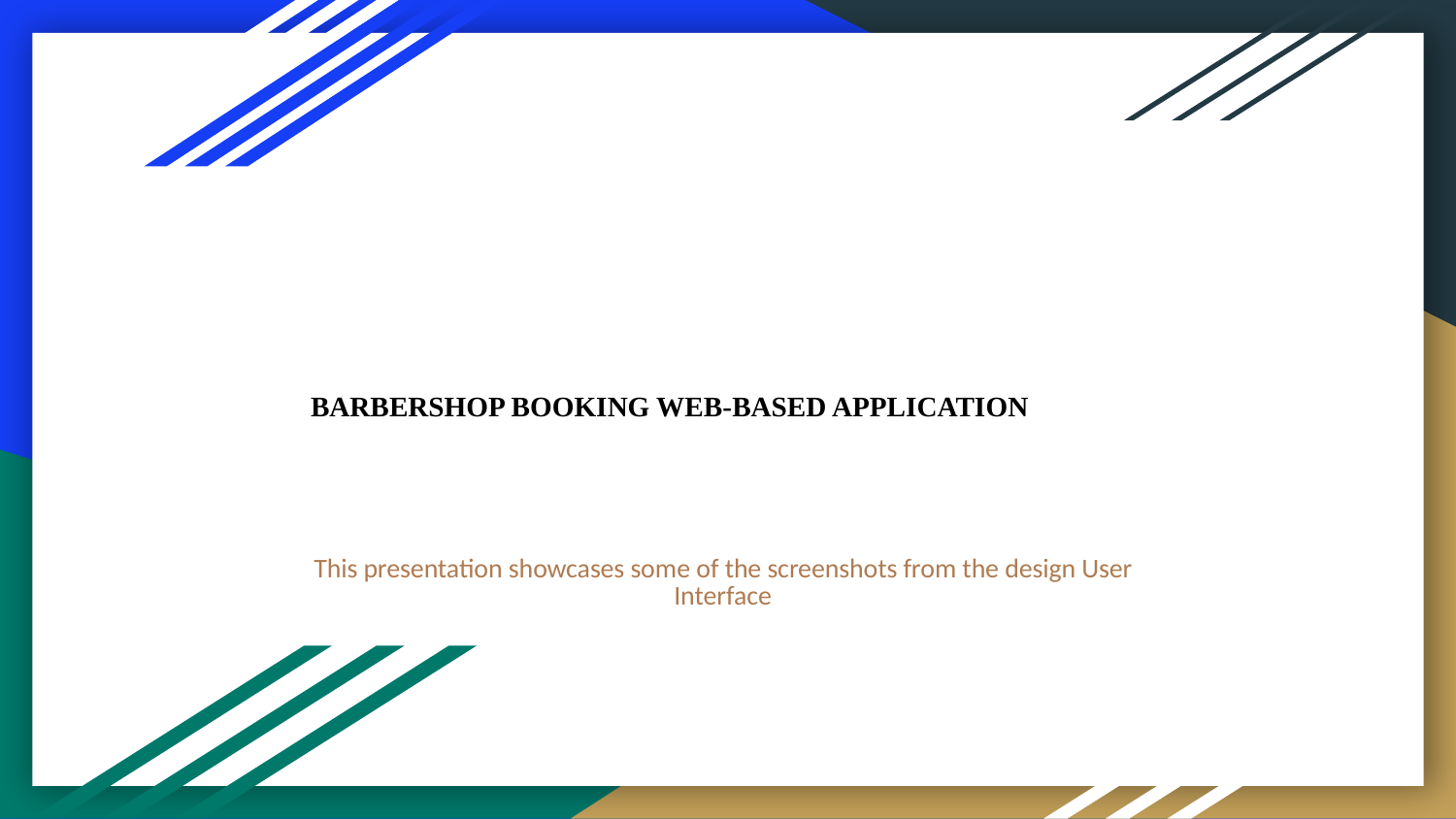

# BARBERSHOP BOOKING WEB-BASED APPLICATION
This presentation showcases some of the screenshots from the design User Interface